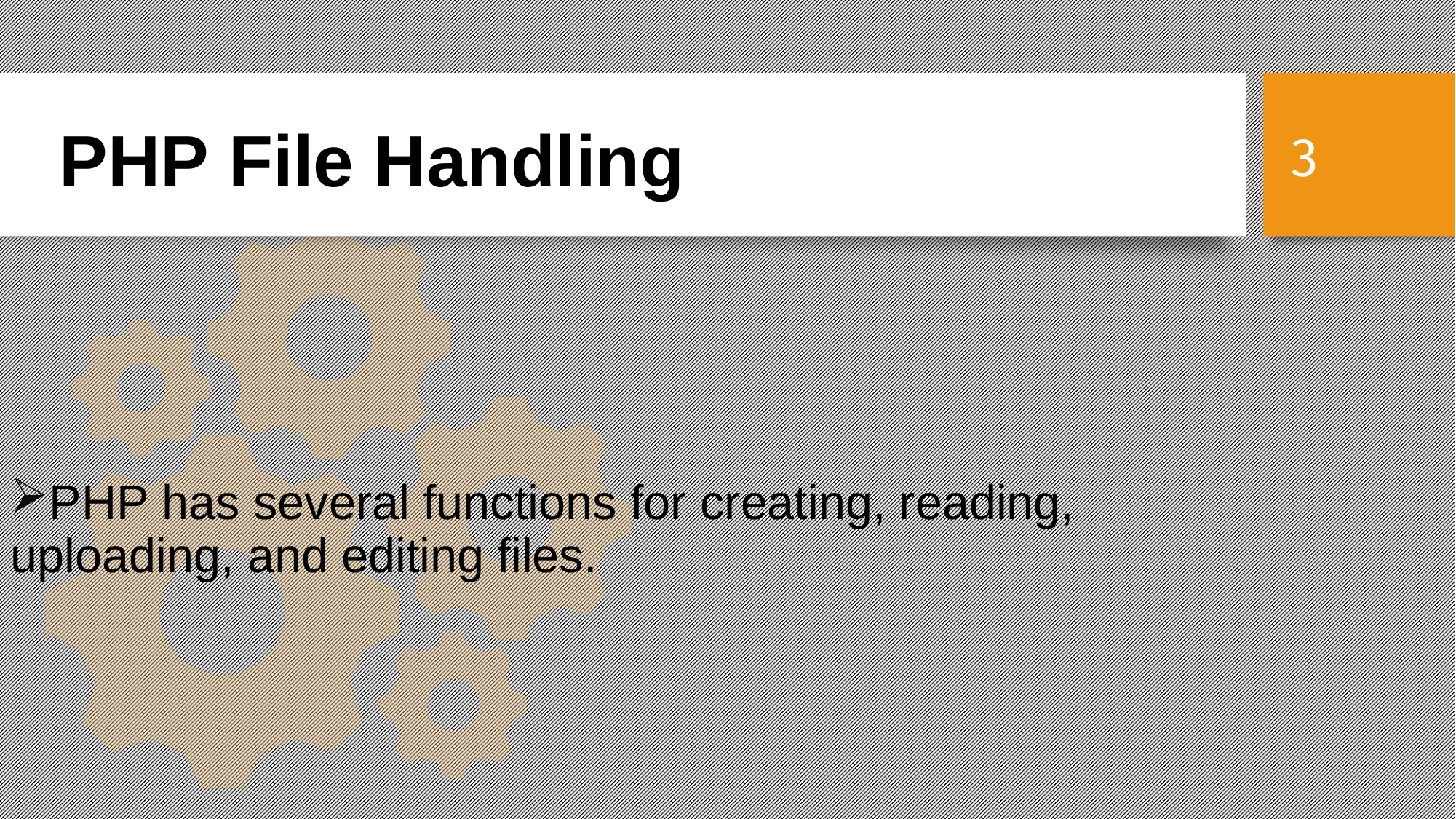

3
PHP File Handling
PHP has several functions for creating, reading, uploading, and editing files.